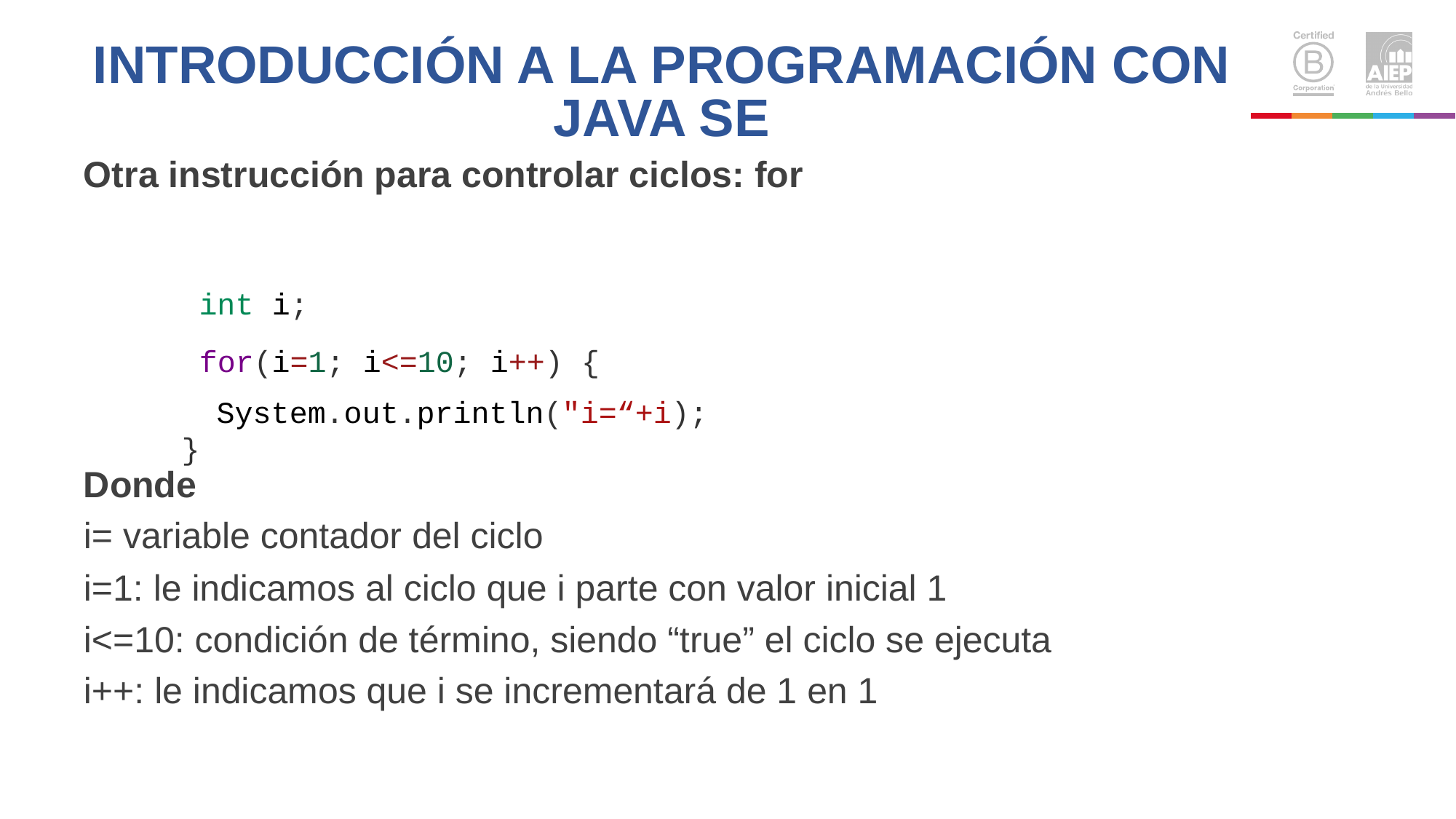

# INTRODUCCIÓN A LA PROGRAMACIÓN CON JAVA SE
Otra instrucción para controlar ciclos: for

Donde
i= variable contador del ciclo
i=1: le indicamos al ciclo que i parte con valor inicial 1
i<=10: condición de término, siendo “true” el ciclo se ejecuta
i++: le indicamos que i se incrementará de 1 en 1

int i;
for(i=1; i<=10; i++) { 	System.out.println("i=“+i);
}